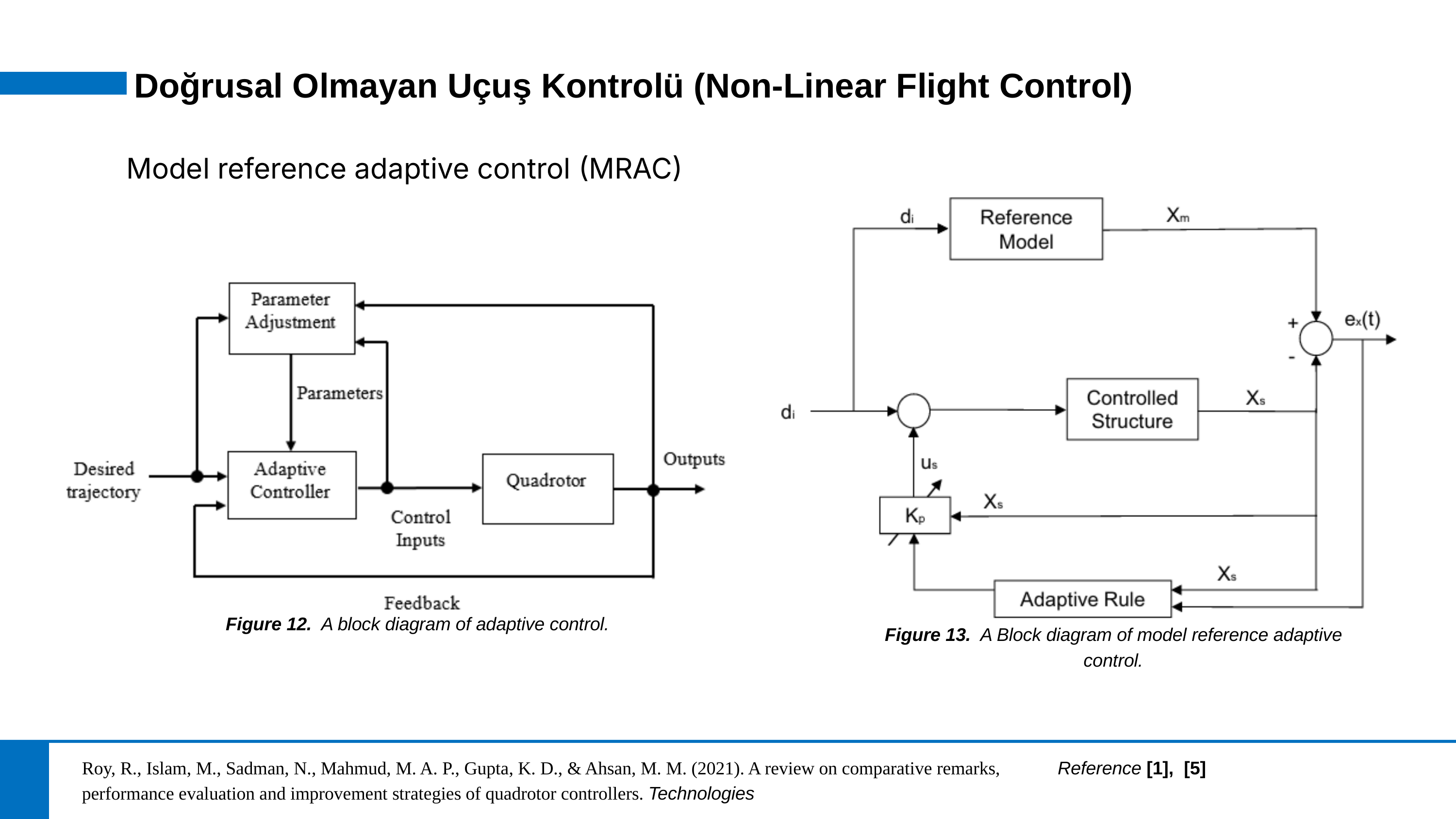

Doğrusal Olmayan Uçuş Kontrolü (Non-Linear Flight Control)

Model reference adaptive control (MRAC)

Figure 12.  A block diagram of adaptive control.
Figure 13.  A Block diagram of model reference adaptive control.

Roy, R., Islam, M., Sadman, N., Mahmud, M. A. P., Gupta, K. D., & Ahsan, M. M. (2021). A review on comparative remarks, performance evaluation and improvement strategies of quadrotor controllers. Technologies
Reference [1],  [5]